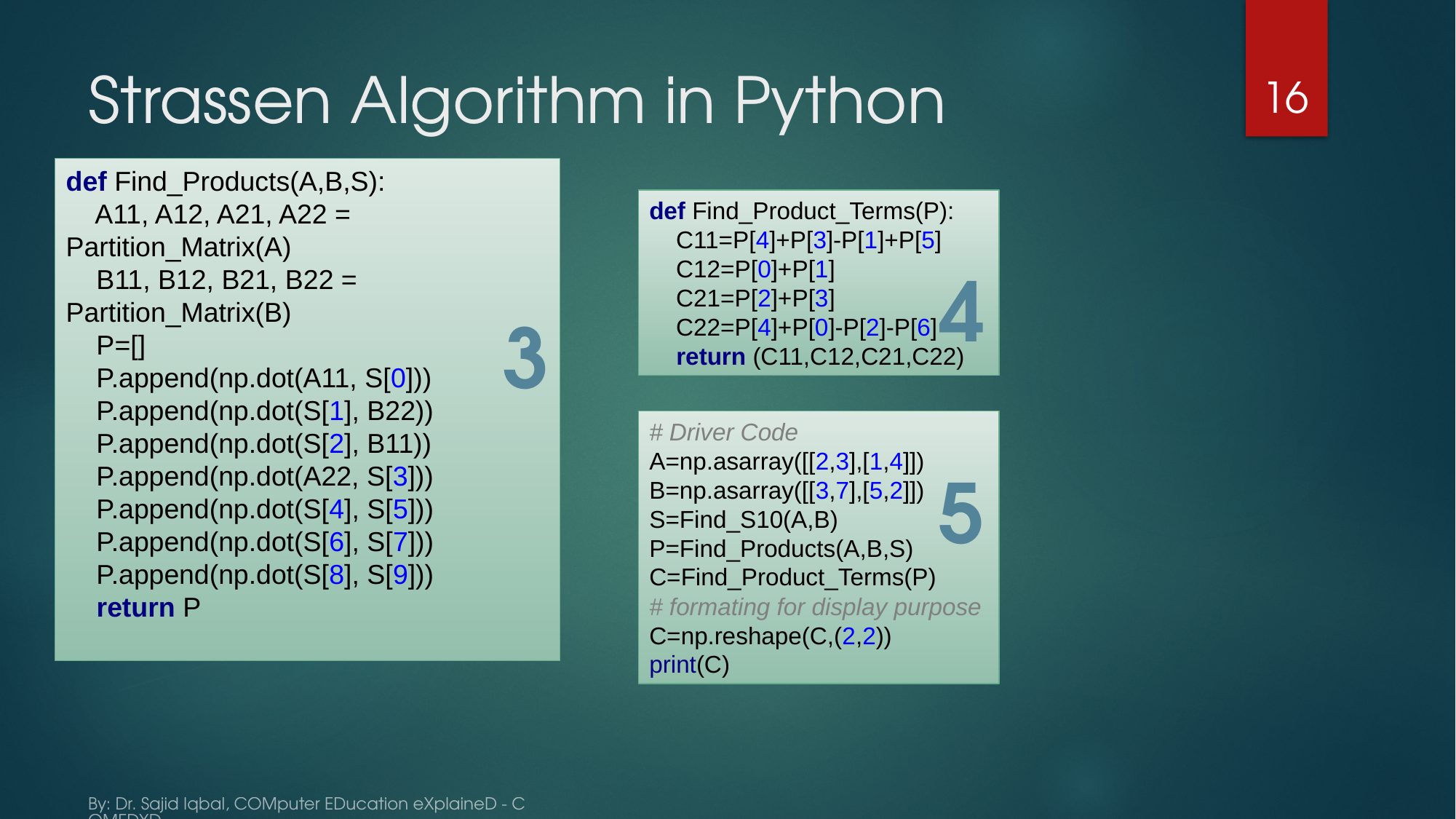

16
# Strassen Algorithm in Python
def Find_Products(A,B,S):
    A11, A12, A21, A22 = Partition_Matrix(A)
    B11, B12, B21, B22 = Partition_Matrix(B)
    P=[]
    P.append(np.dot(A11, S[0]))
    P.append(np.dot(S[1], B22))
    P.append(np.dot(S[2], B11))
    P.append(np.dot(A22, S[3]))
    P.append(np.dot(S[4], S[5]))
    P.append(np.dot(S[6], S[7]))
    P.append(np.dot(S[8], S[9]))
    return P
def Find_Product_Terms(P):
    C11=P[4]+P[3]-P[1]+P[5]
    C12=P[0]+P[1]
    C21=P[2]+P[3]
    C22=P[4]+P[0]-P[2]-P[6]
    return (C11,C12,C21,C22)
4
3
# Driver Code A=np.asarray([[2,3],[1,4]]) B=np.asarray([[3,7],[5,2]]) S=Find_S10(A,B) P=Find_Products(A,B,S) C=Find_Product_Terms(P) # formating for display purpose C=np.reshape(C,(2,2)) print(C)
5
By: Dr. Sajid Iqbal, COMputer EDucation eXplaineD - COMEDXD